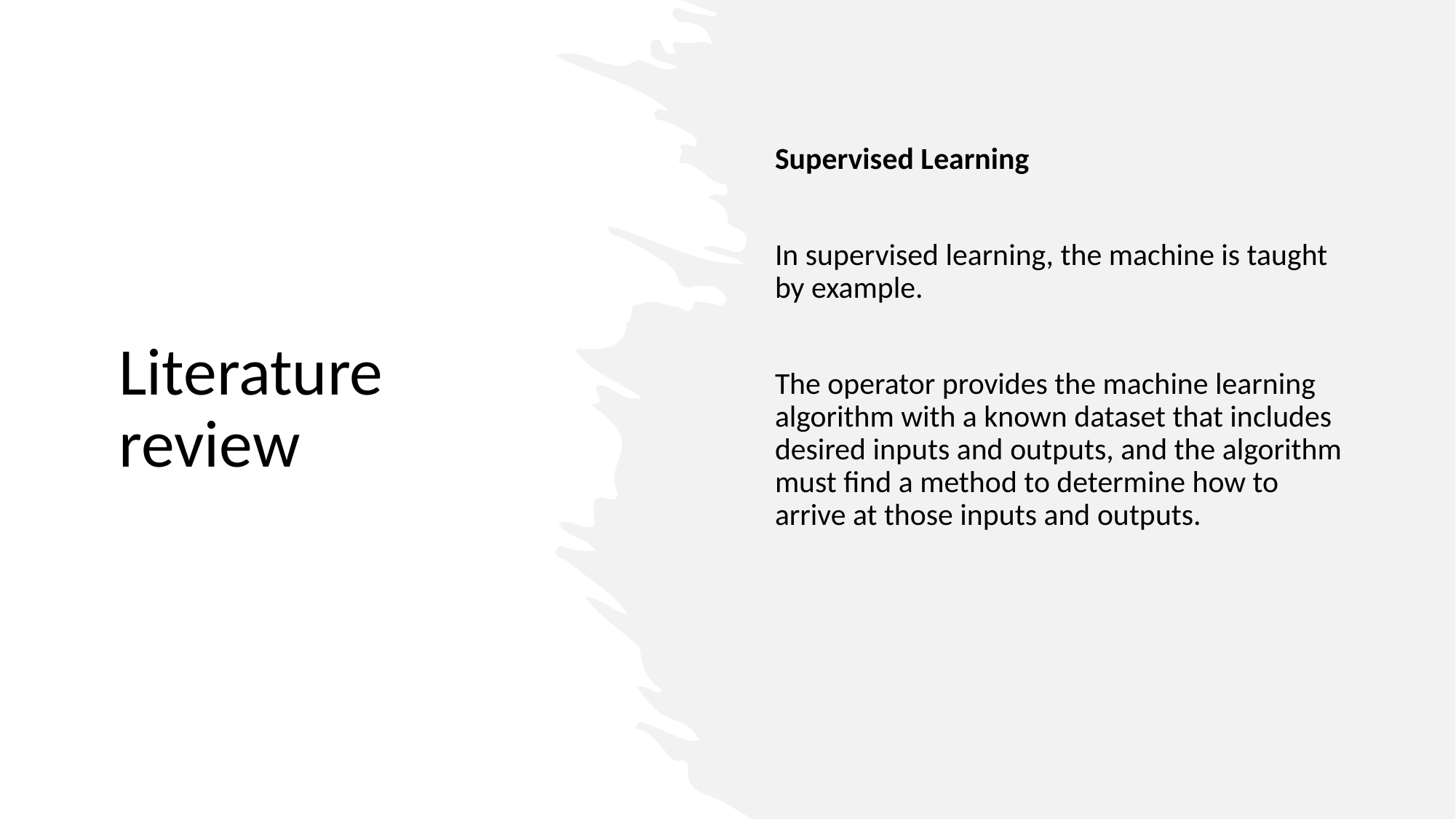

Supervised Learning

In supervised learning, the machine is taught by example.

The operator provides the machine learning algorithm with a known dataset that includes desired inputs and outputs, and the algorithm must find a method to determine how to arrive at those inputs and outputs.

# Literature review